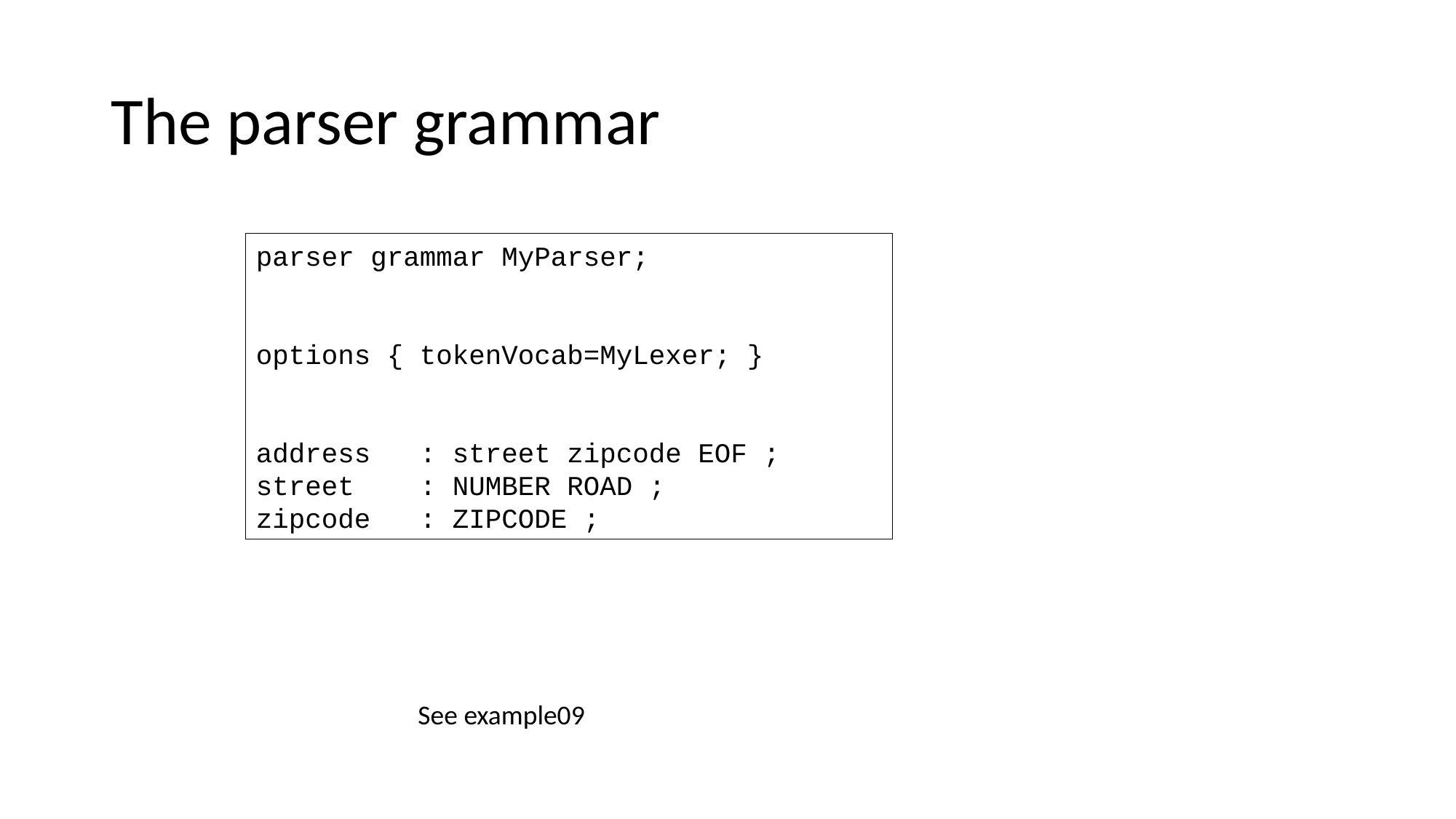

# The parser grammar
parser grammar MyParser;

options { tokenVocab=MyLexer; }

address   : street zipcode EOF ;
street    : NUMBER ROAD ;
zipcode   : ZIPCODE ;
See example09